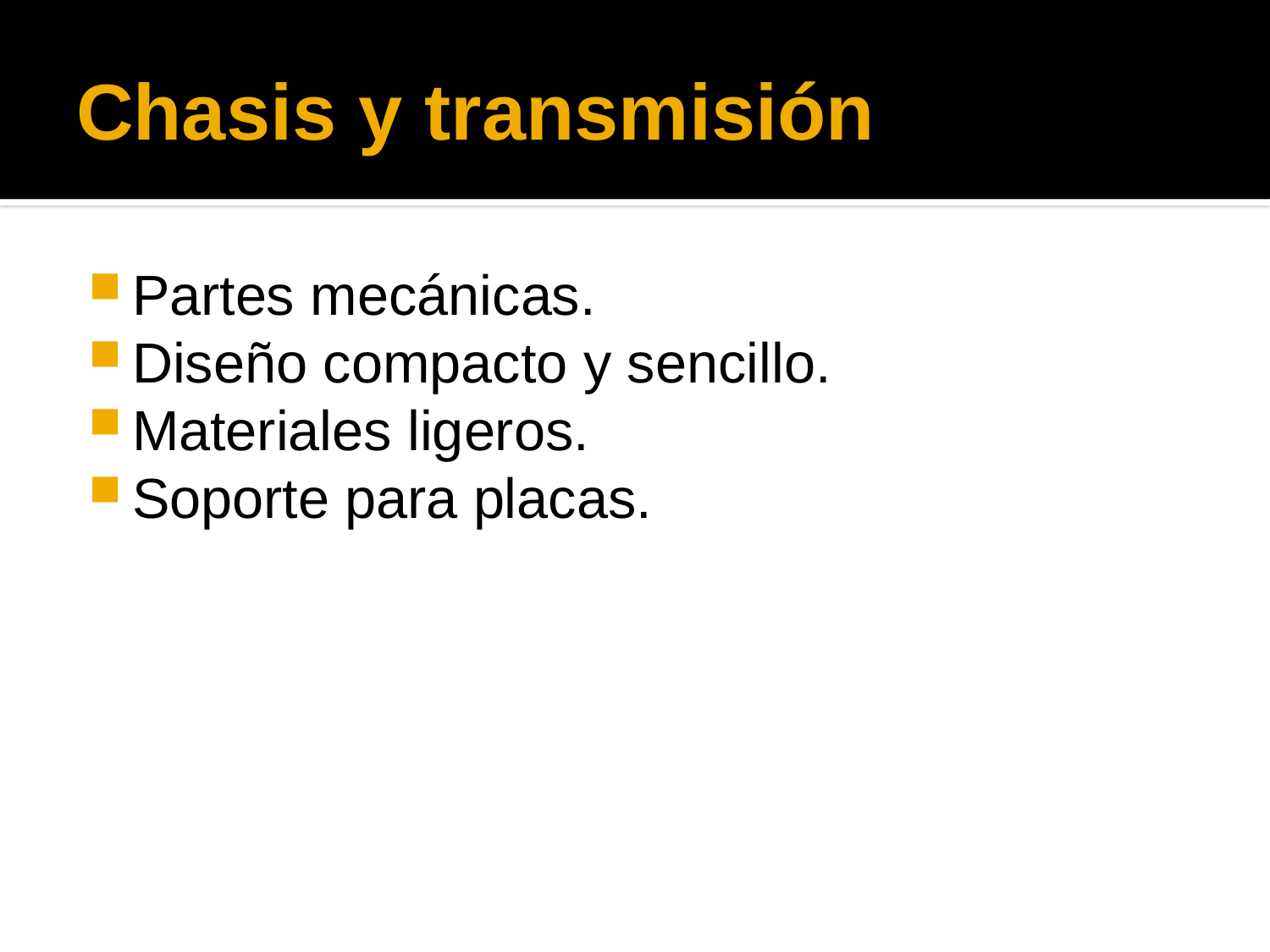

# Chasis y transmisión
Partes mecánicas.
Diseño compacto y sencillo.
Materiales ligeros.
Soporte para placas.